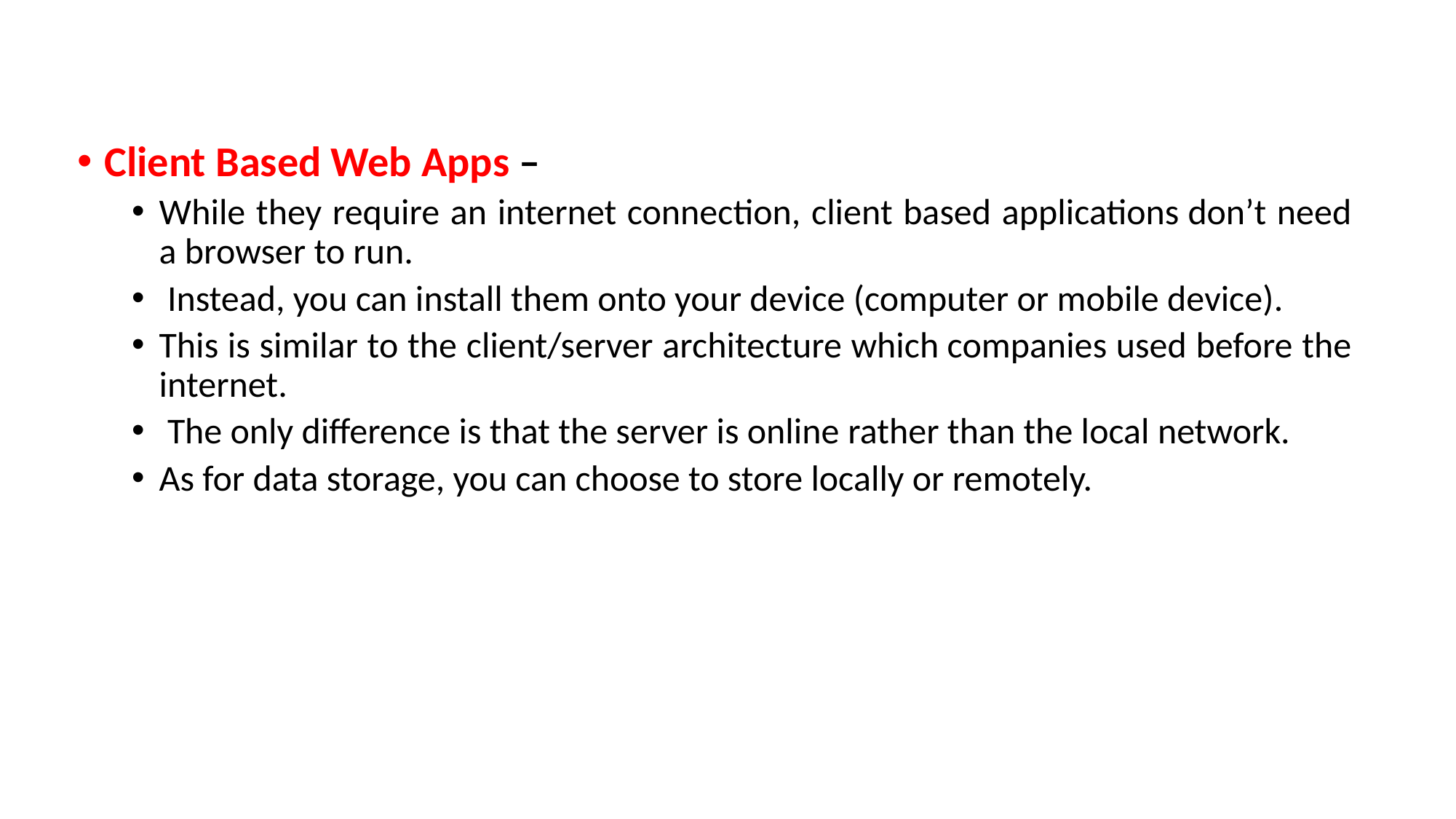

Client Based Web Apps –
While they require an internet connection, client based applications don’t need a browser to run.
 Instead, you can install them onto your device (computer or mobile device).
This is similar to the client/server architecture which companies used before the internet.
 The only difference is that the server is online rather than the local network.
As for data storage, you can choose to store locally or remotely.